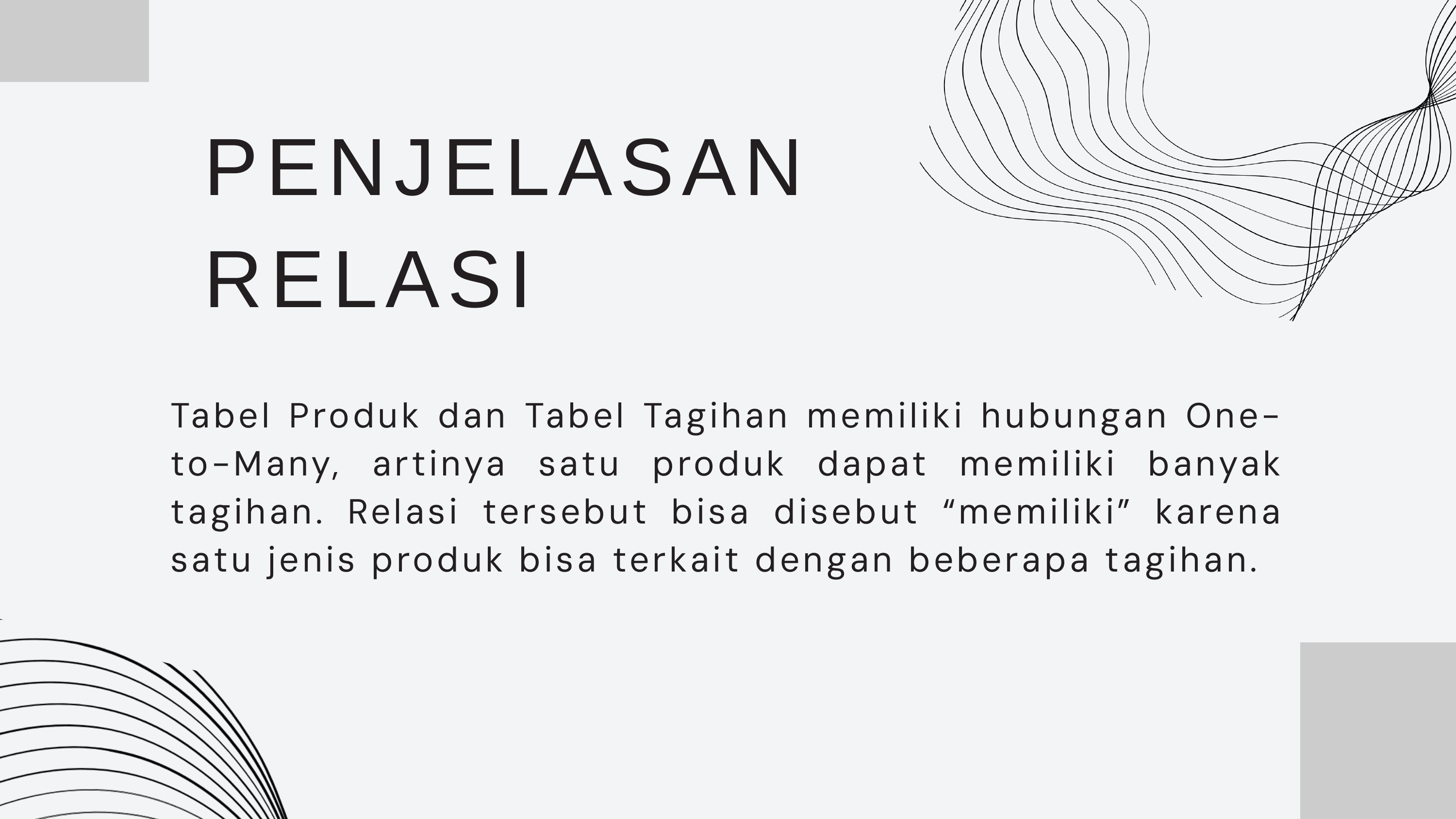

PENJELASAN RELASI
Tabel Produk dan Tabel Tagihan memiliki hubungan One-to-Many, artinya satu produk dapat memiliki banyak tagihan. Relasi tersebut bisa disebut “memiliki” karena satu jenis produk bisa terkait dengan beberapa tagihan.